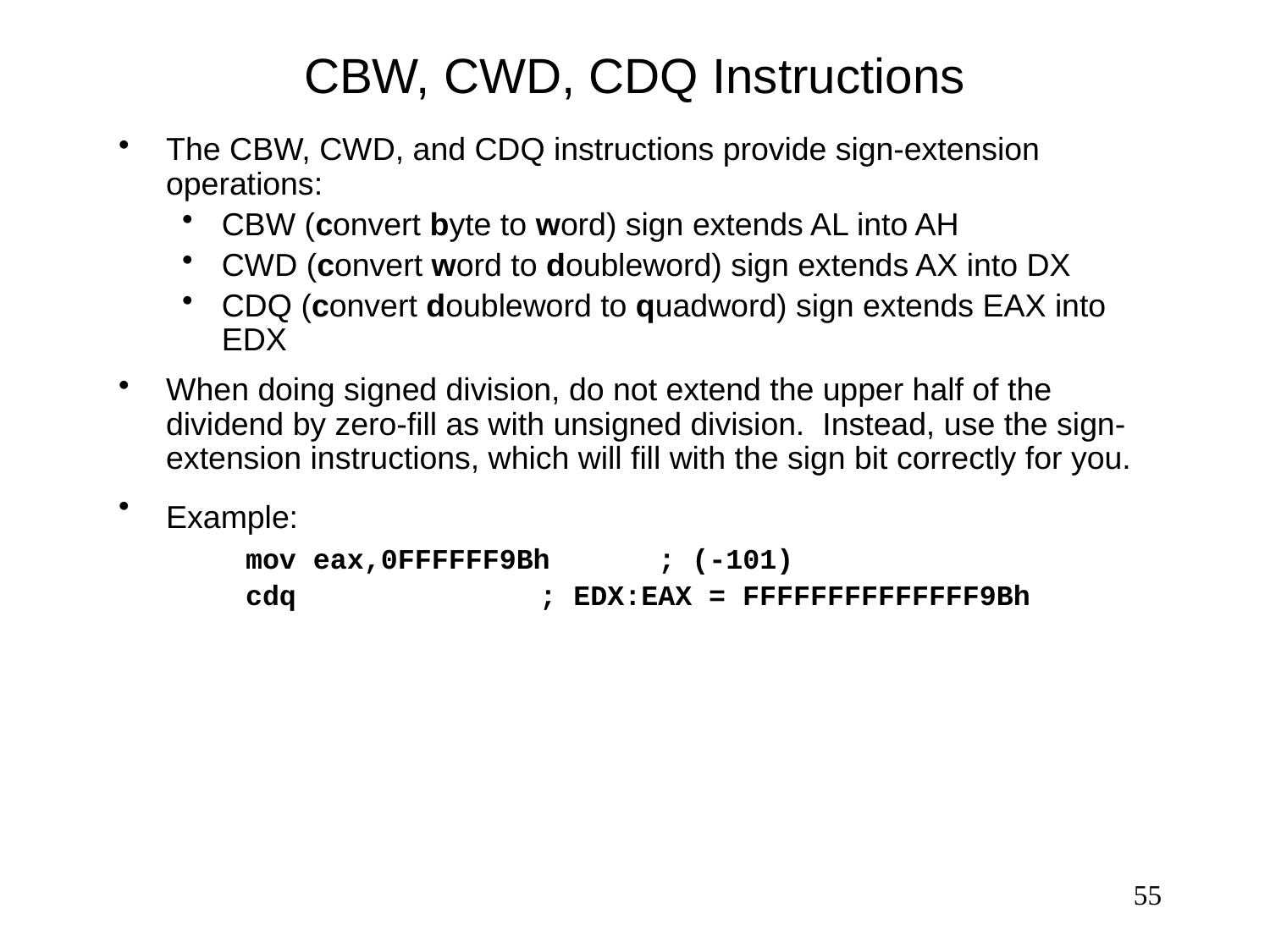

# CBW, CWD, CDQ Instructions
The CBW, CWD, and CDQ instructions provide sign-extension operations:
CBW (convert byte to word) sign extends AL into AH
CWD (convert word to doubleword) sign extends AX into DX
CDQ (convert doubleword to quadword) sign extends EAX into EDX
When doing signed division, do not extend the upper half of the dividend by zero-fill as with unsigned division.  Instead, use the sign-extension instructions, which will fill with the sign bit correctly for you.
Example:
mov eax,0FFFFFF9Bh	; (-101)
cdq	        ; EDX:EAX = FFFFFFFFFFFFFF9Bh
55